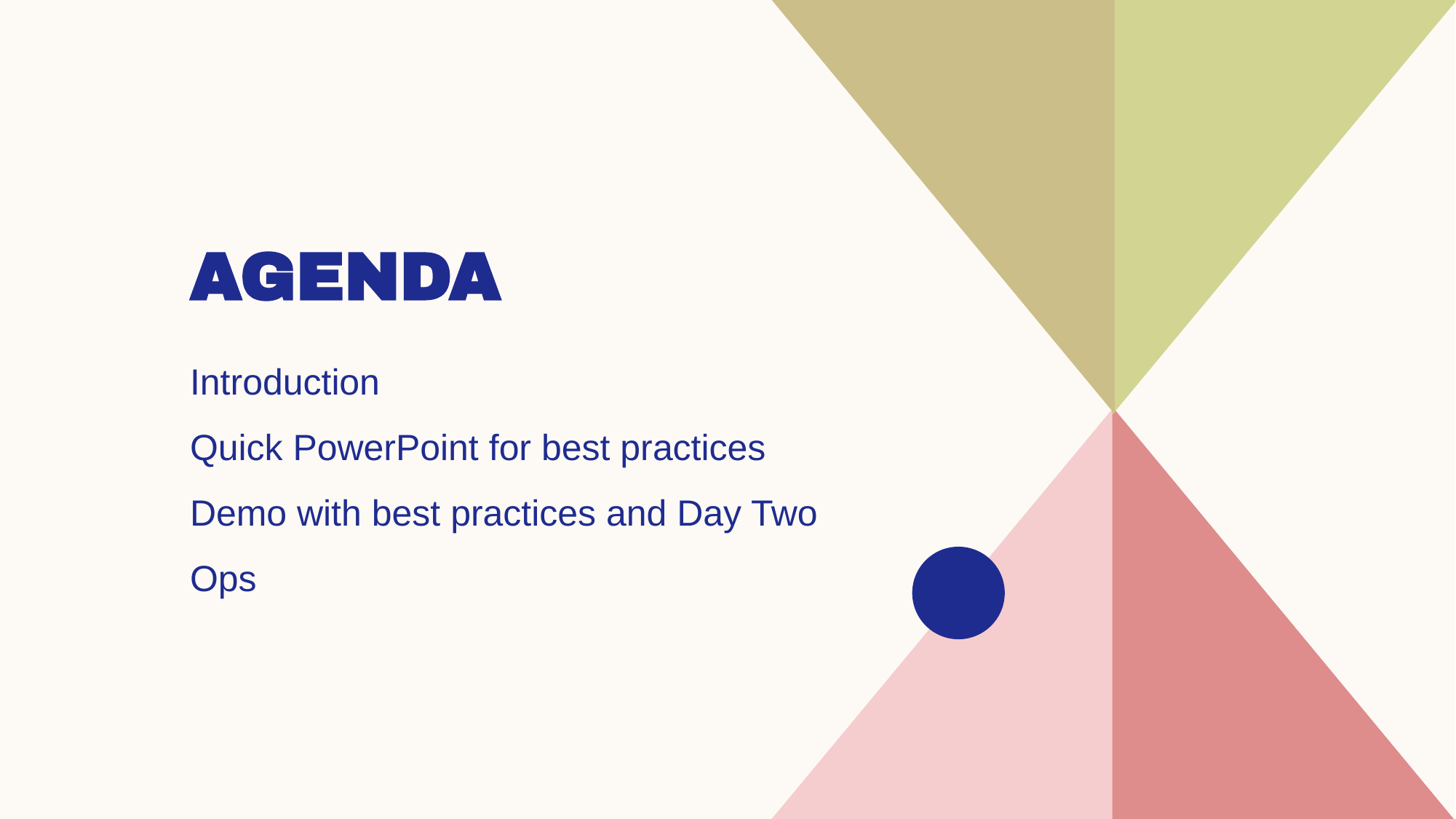

# AGENDA
Introduction​
Quick PowerPoint for best practices
Demo with best practices and Day Two Ops